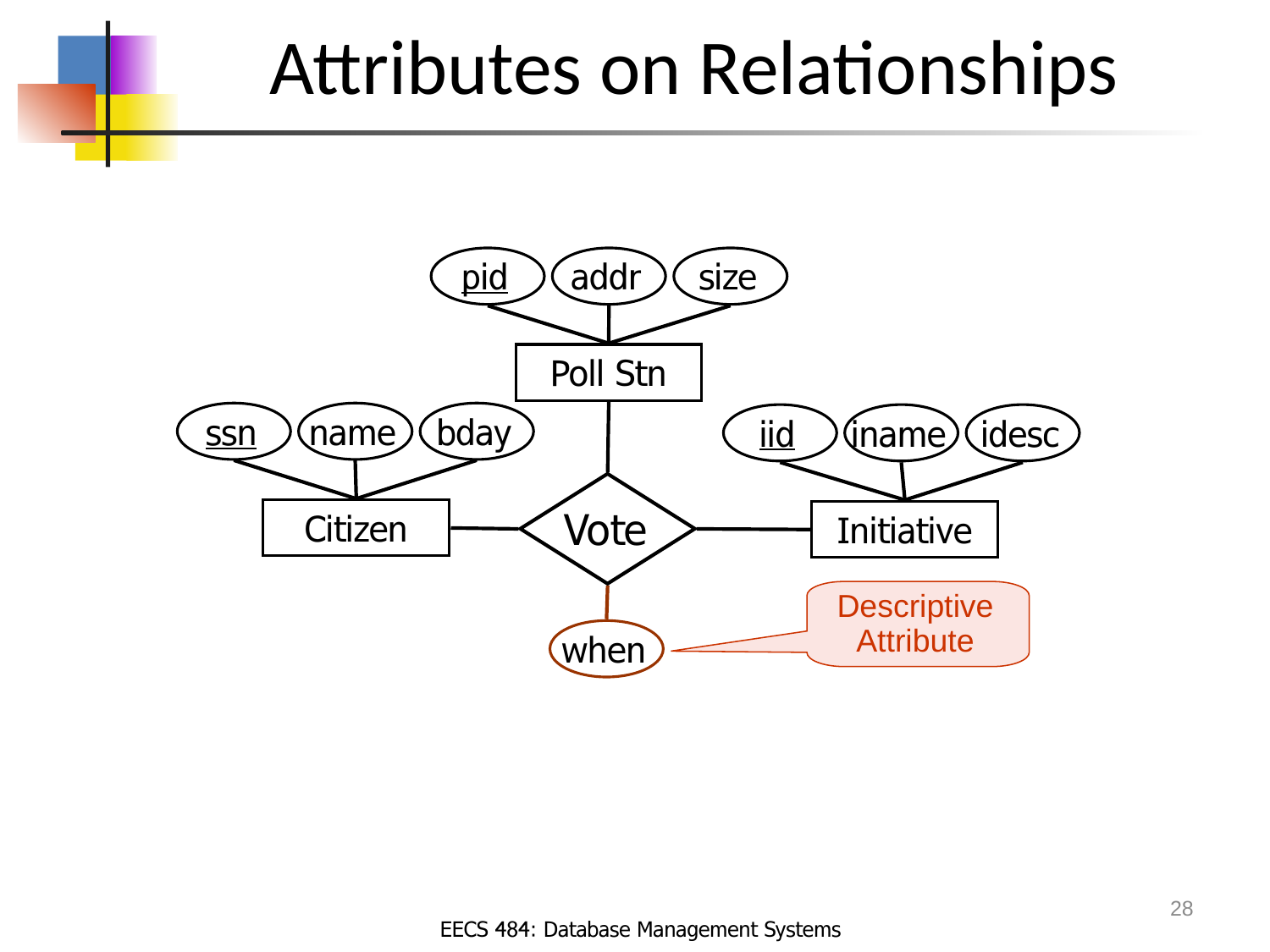

# Attributes on Relationships

pid

addr

size

Poll Stn

ssn

name

bday

Citizen

iid

iname

idesc

Initiative

Vote

Descriptive Attribute

when
28
EECS 484: Database Management Systems